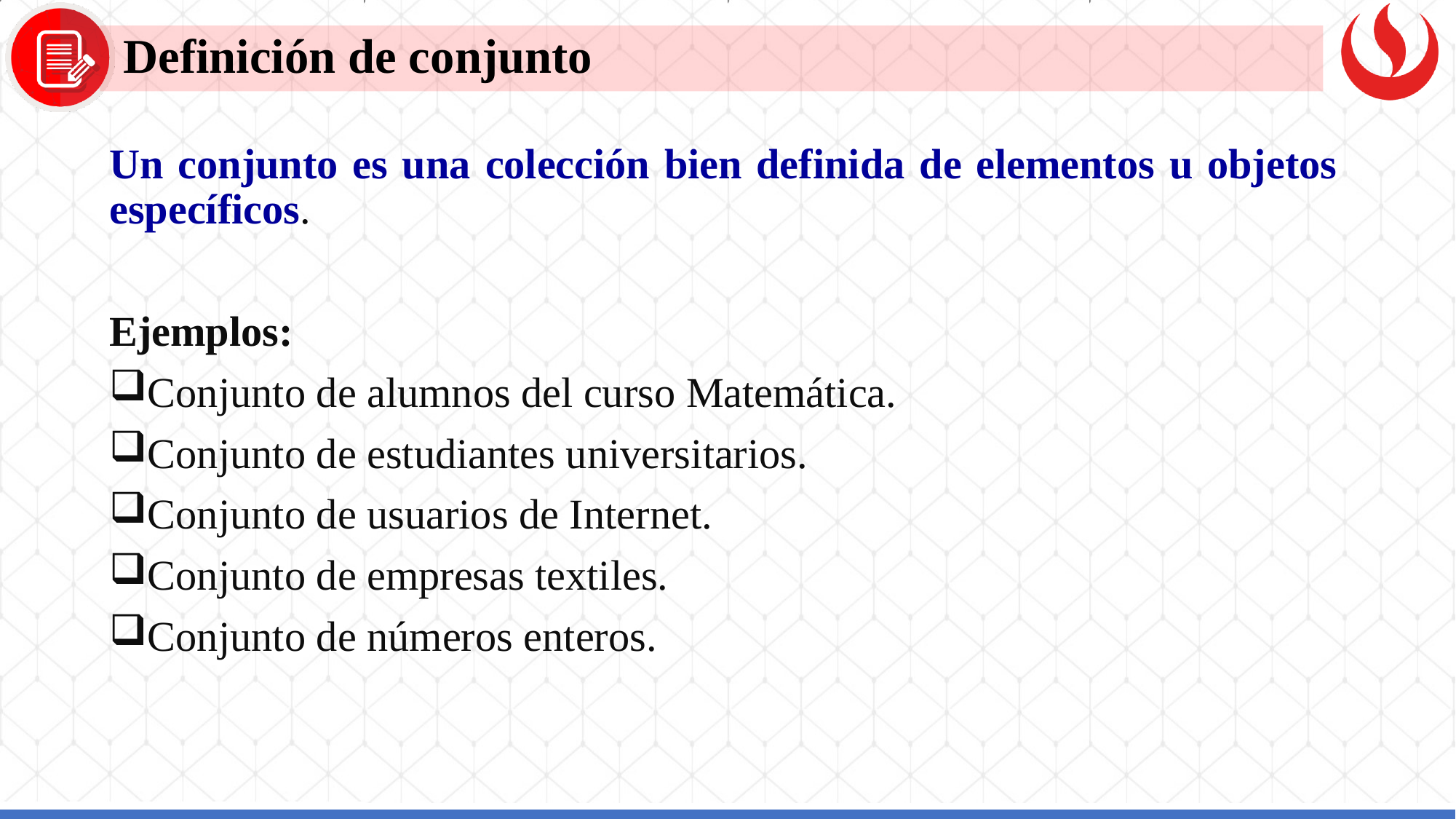

Definición de conjunto
Un conjunto es una colección bien definida de elementos u objetos específicos.

Ejemplos:
Conjunto de alumnos del curso Matemática.
Conjunto de estudiantes universitarios.
Conjunto de usuarios de Internet.
Conjunto de empresas textiles.
Conjunto de números enteros.